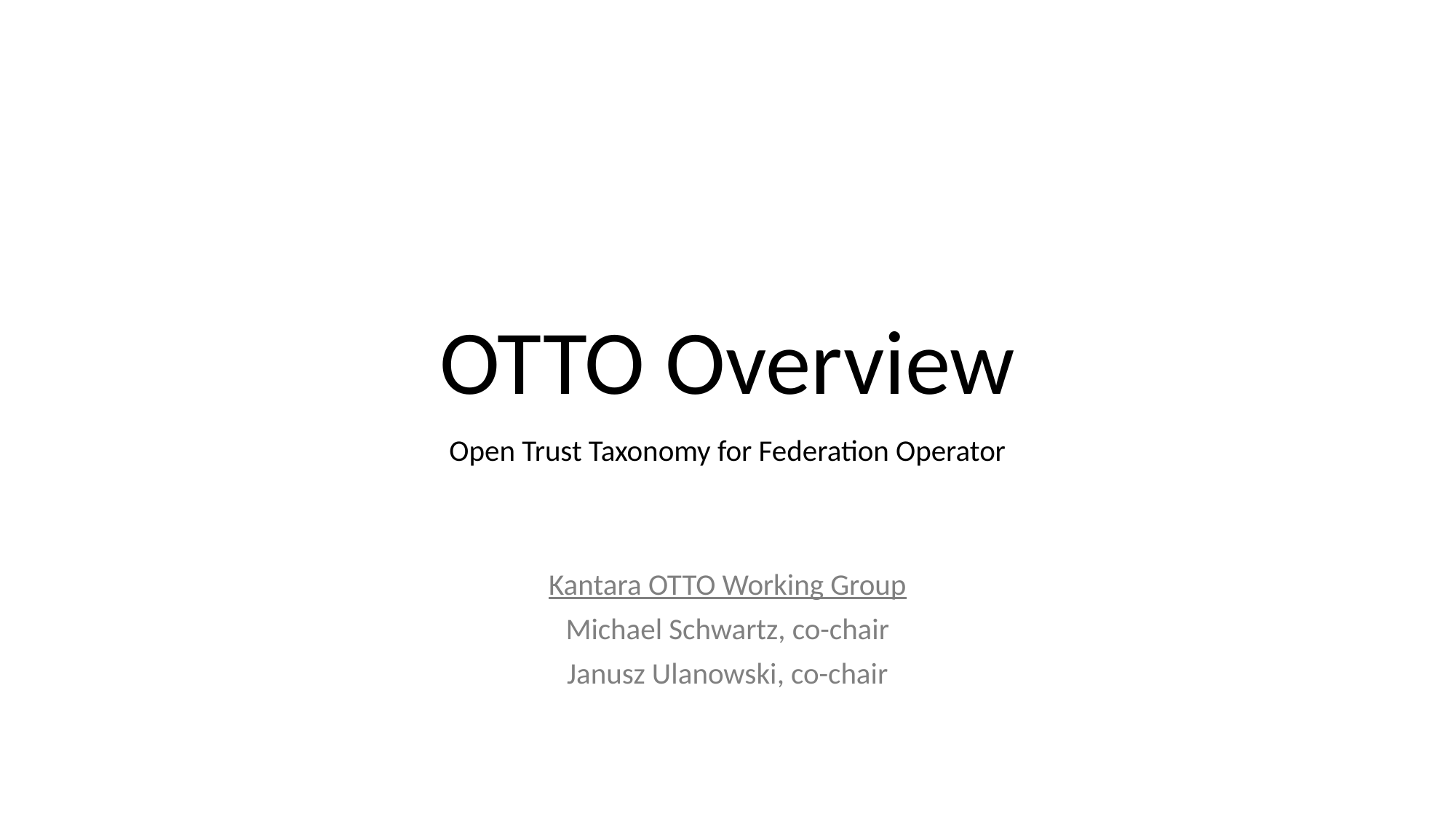

# OTTO Overview
Open Trust Taxonomy for Federation Operator

Kantara OTTO Working Group
Michael Schwartz, co-chair
Janusz Ulanowski, co-chair